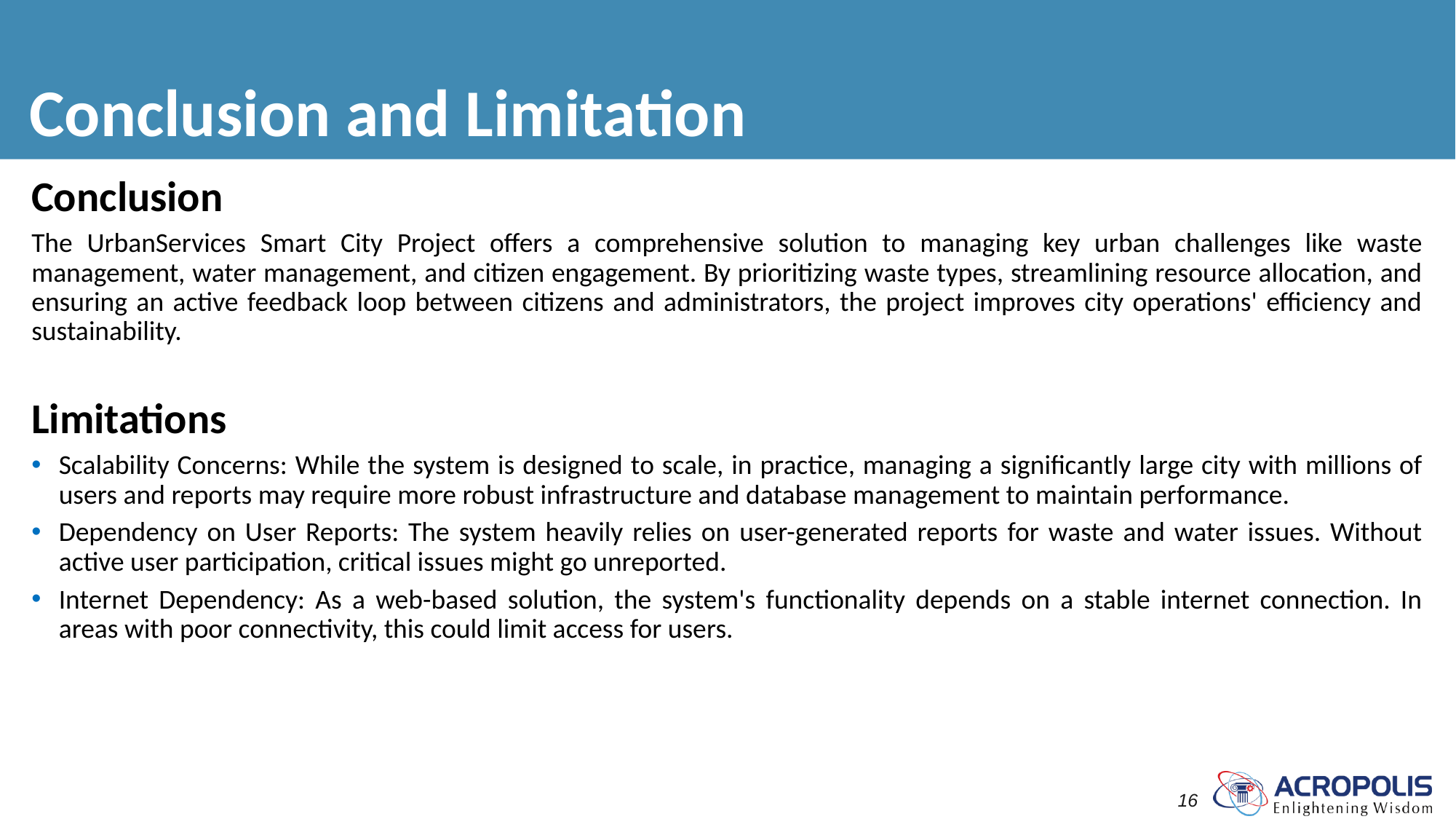

# Conclusion and Limitation
Conclusion
The UrbanServices Smart City Project offers a comprehensive solution to managing key urban challenges like waste management, water management, and citizen engagement. By prioritizing waste types, streamlining resource allocation, and ensuring an active feedback loop between citizens and administrators, the project improves city operations' efficiency and sustainability.

Limitations
Scalability Concerns: While the system is designed to scale, in practice, managing a significantly large city with millions of users and reports may require more robust infrastructure and database management to maintain performance.
Dependency on User Reports: The system heavily relies on user-generated reports for waste and water issues. Without active user participation, critical issues might go unreported.
Internet Dependency: As a web-based solution, the system's functionality depends on a stable internet connection. In areas with poor connectivity, this could limit access for users.

16